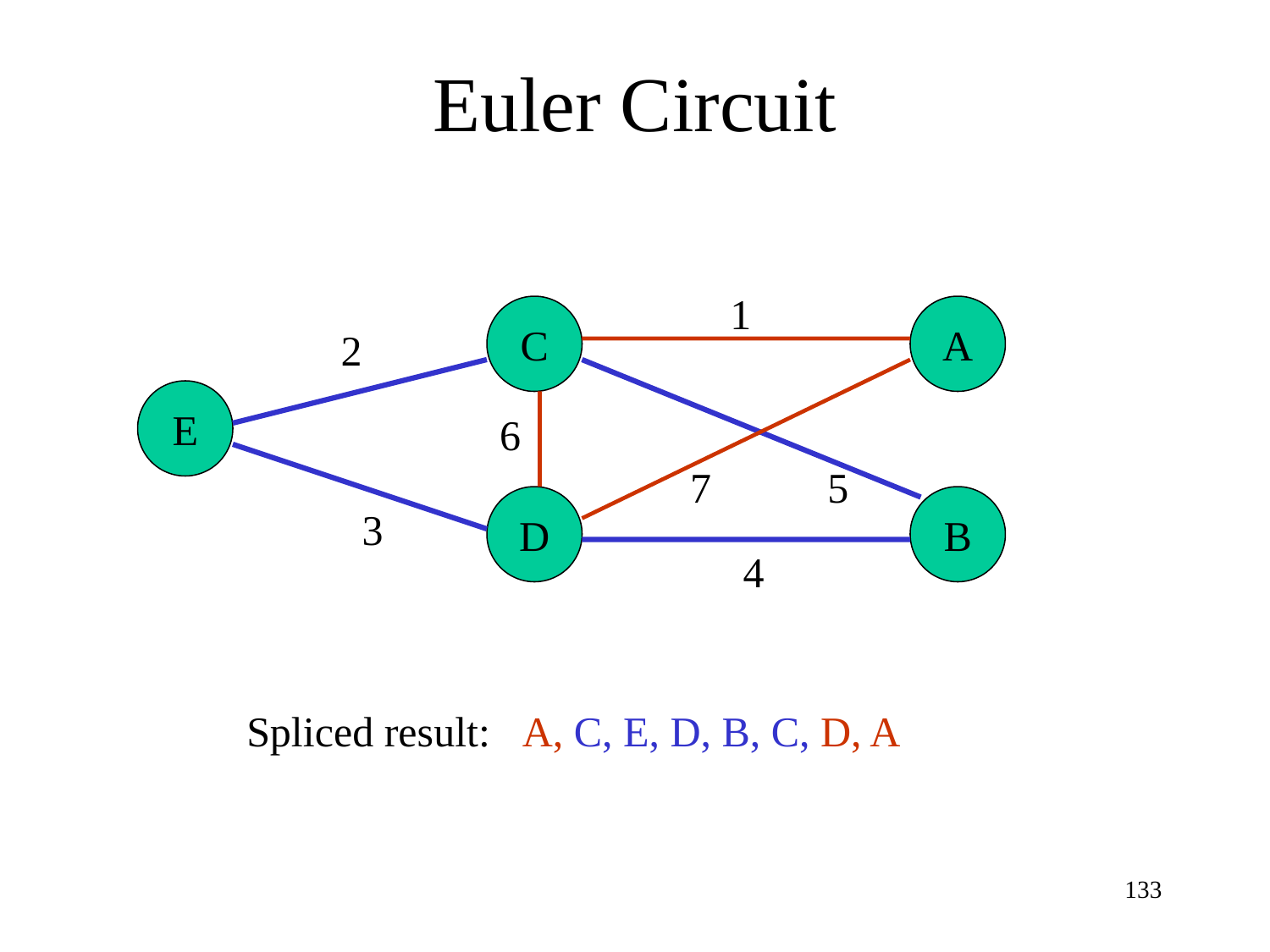

Euler Circuit
1
C
A
2

E

6

7
5
D
B
3

4
Spliced result:   A, C, E, D, B, C, D, A
133